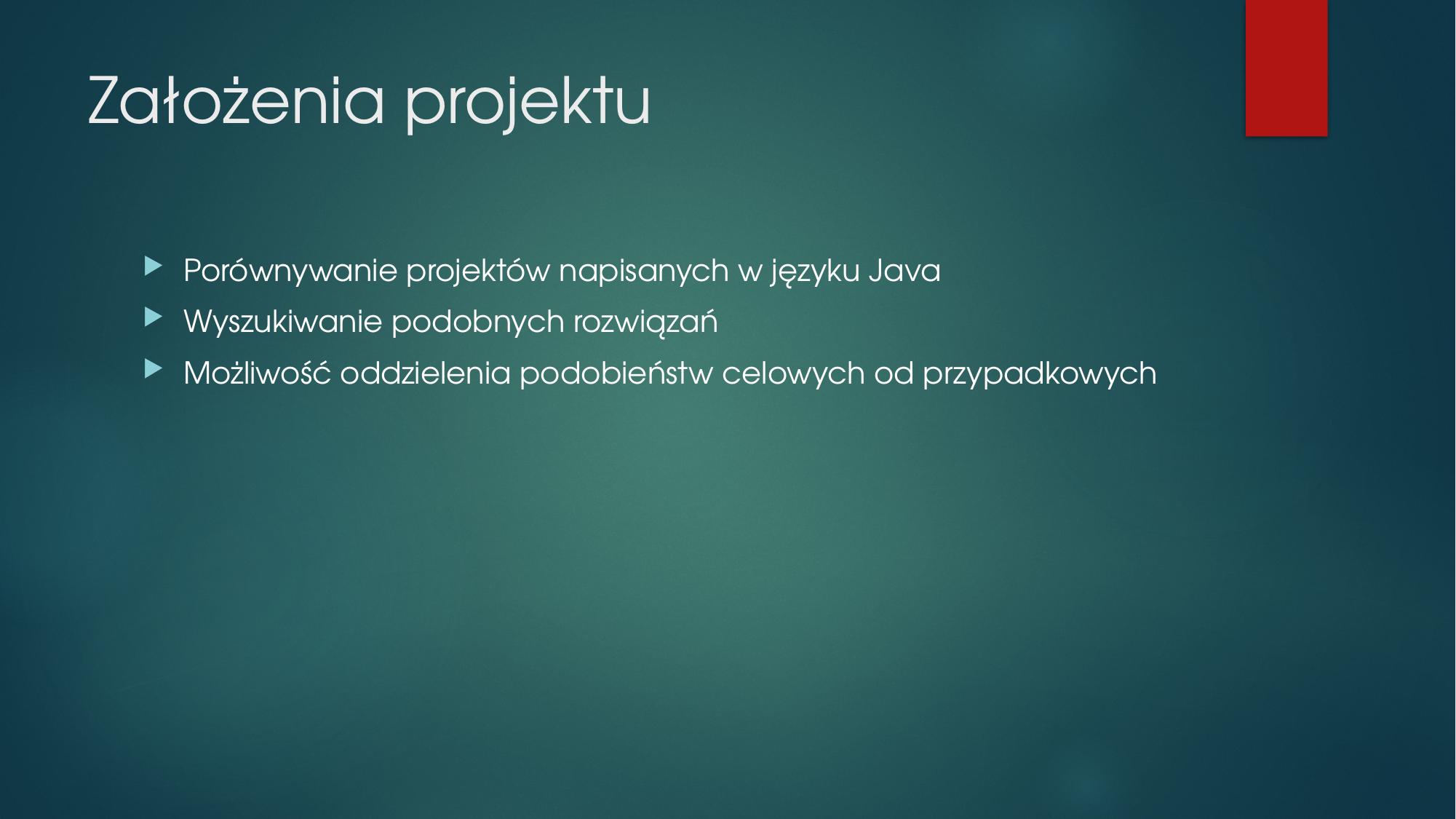

# Założenia projektu
Porównywanie projektów napisanych w języku Java
Wyszukiwanie podobnych rozwiązań
Możliwość oddzielenia podobieństw celowych od przypadkowych